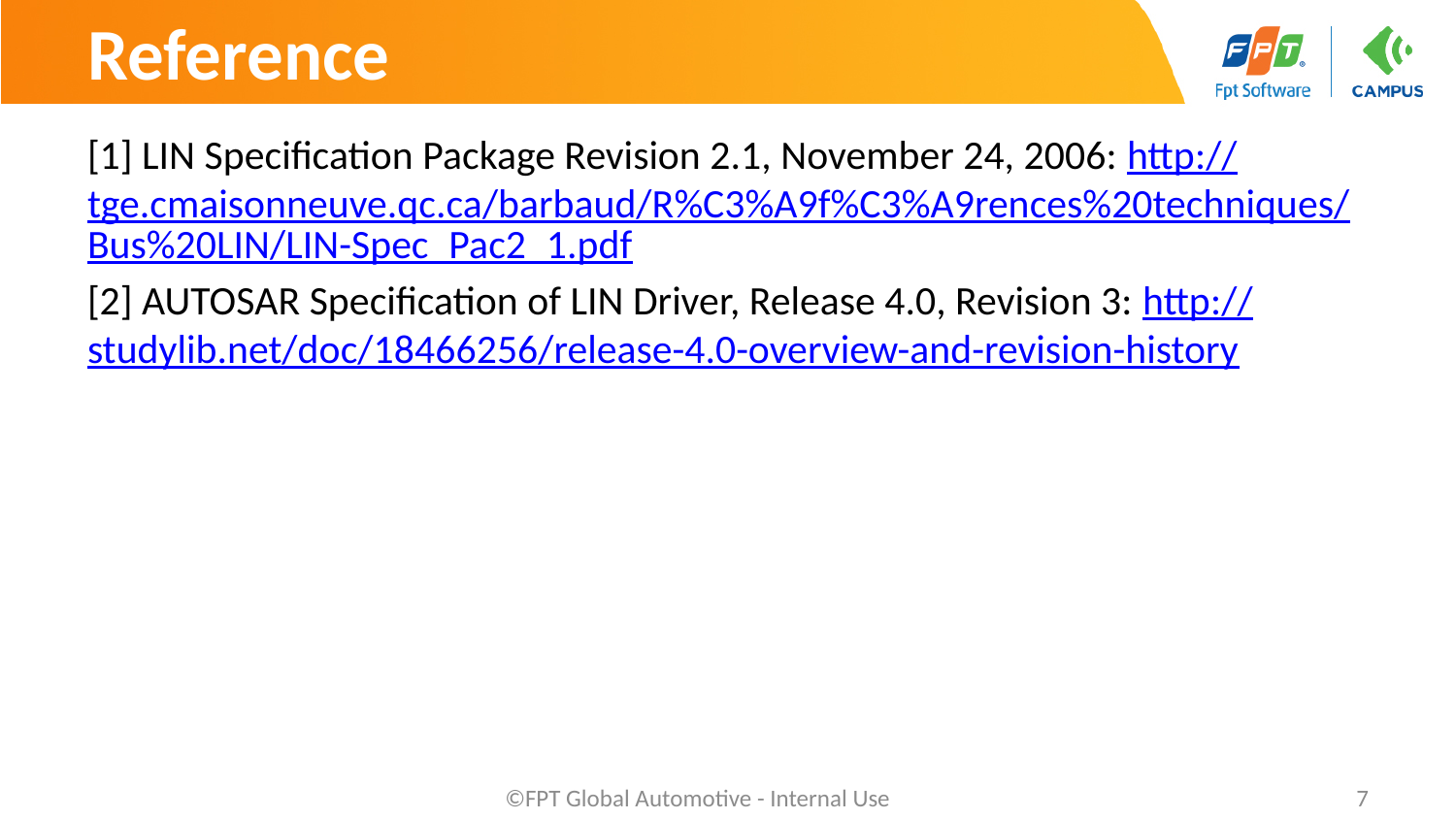

# Reference
[1] LIN Specification Package Revision 2.1, November 24, 2006: http://tge.cmaisonneuve.qc.ca/barbaud/R%C3%A9f%C3%A9rences%20techniques/Bus%20LIN/LIN-Spec_Pac2_1.pdf
[2] AUTOSAR Specification of LIN Driver, Release 4.0, Revision 3: http://studylib.net/doc/18466256/release-4.0-overview-and-revision-history

©FPT Global Automotive - Internal Use
7